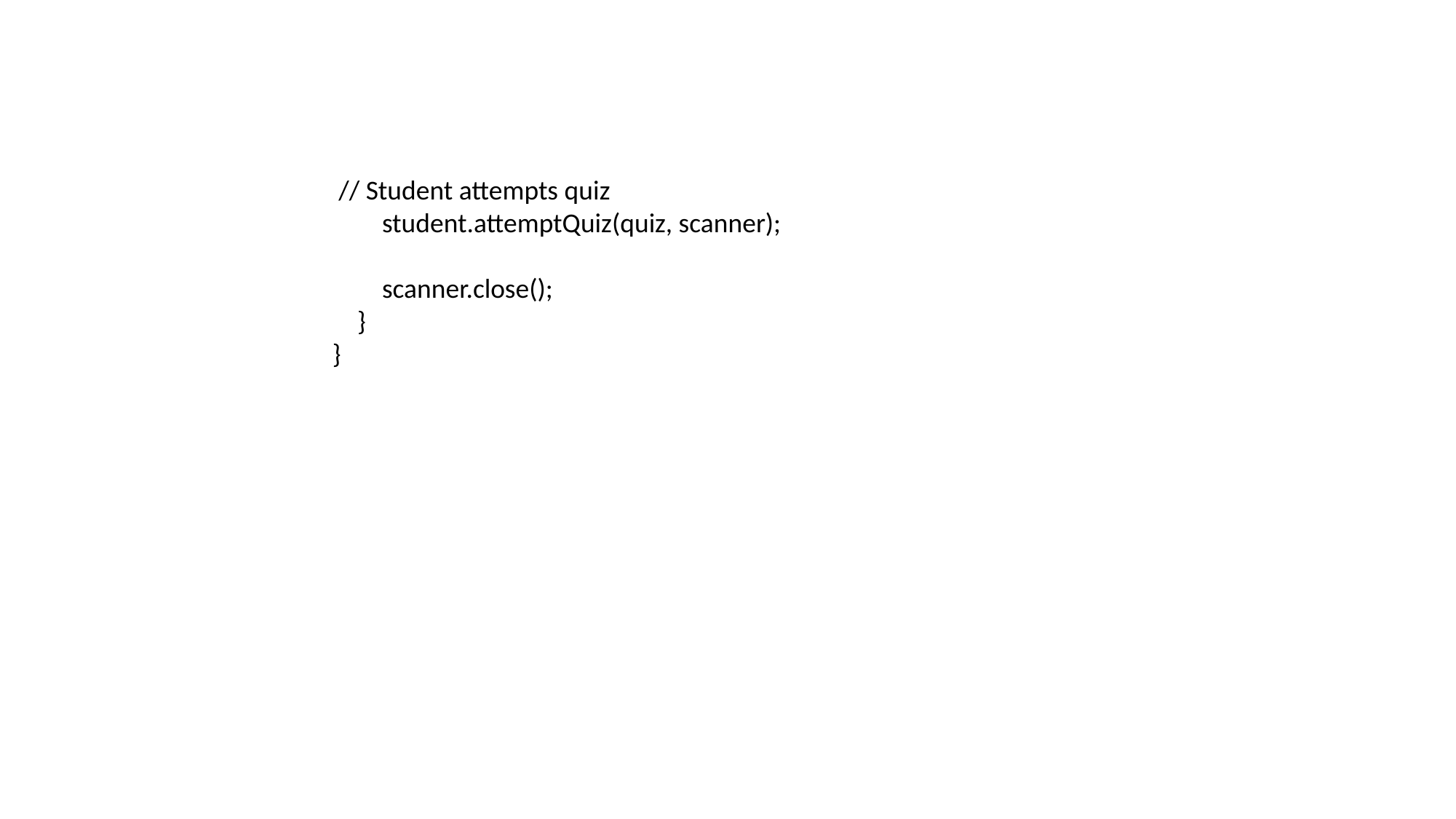

// Student attempts quiz
        student.attemptQuiz(quiz, scanner);

        scanner.close();
    }
}